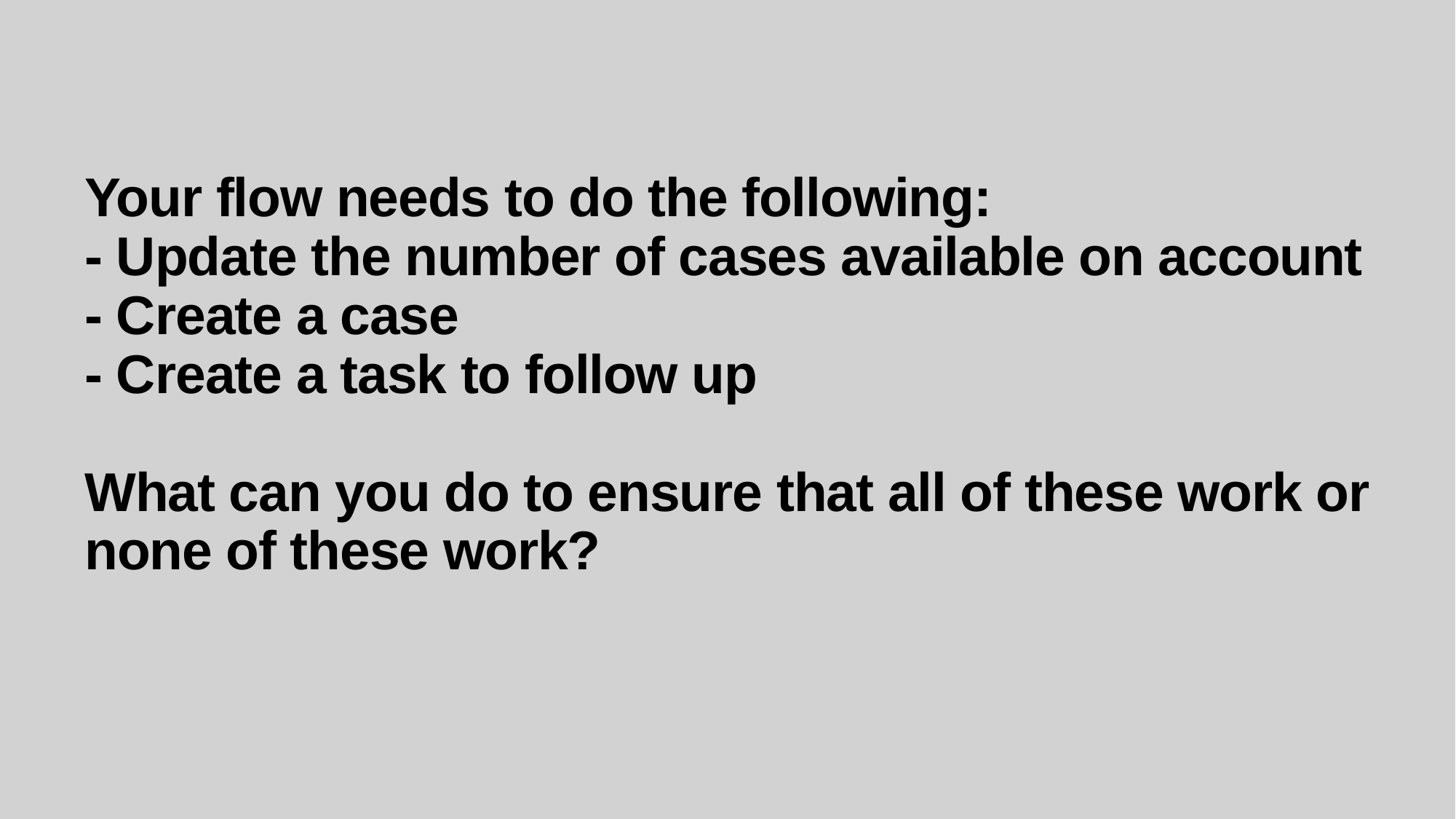

# Your flow needs to do the following: - Update the number of cases available on account - Create a case - Create a task to follow up What can you do to ensure that all of these work or none of these work?